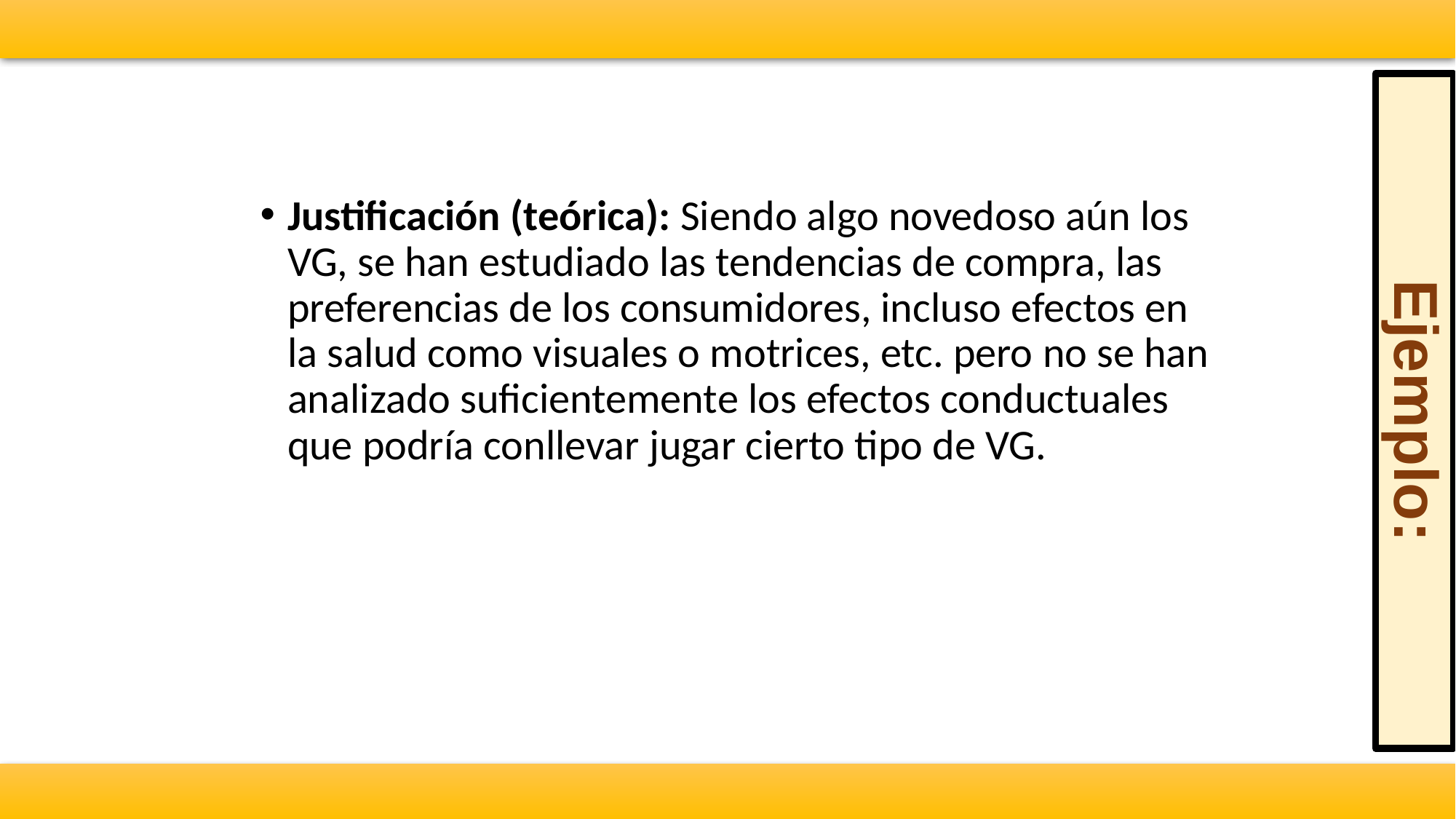

Justificación (teórica): Siendo algo novedoso aún los VG, se han estudiado las tendencias de compra, las preferencias de los consumidores, incluso efectos en la salud como visuales o motrices, etc. pero no se han analizado suficientemente los efectos conductuales que podría conllevar jugar cierto tipo de VG.
# Ejemplo: